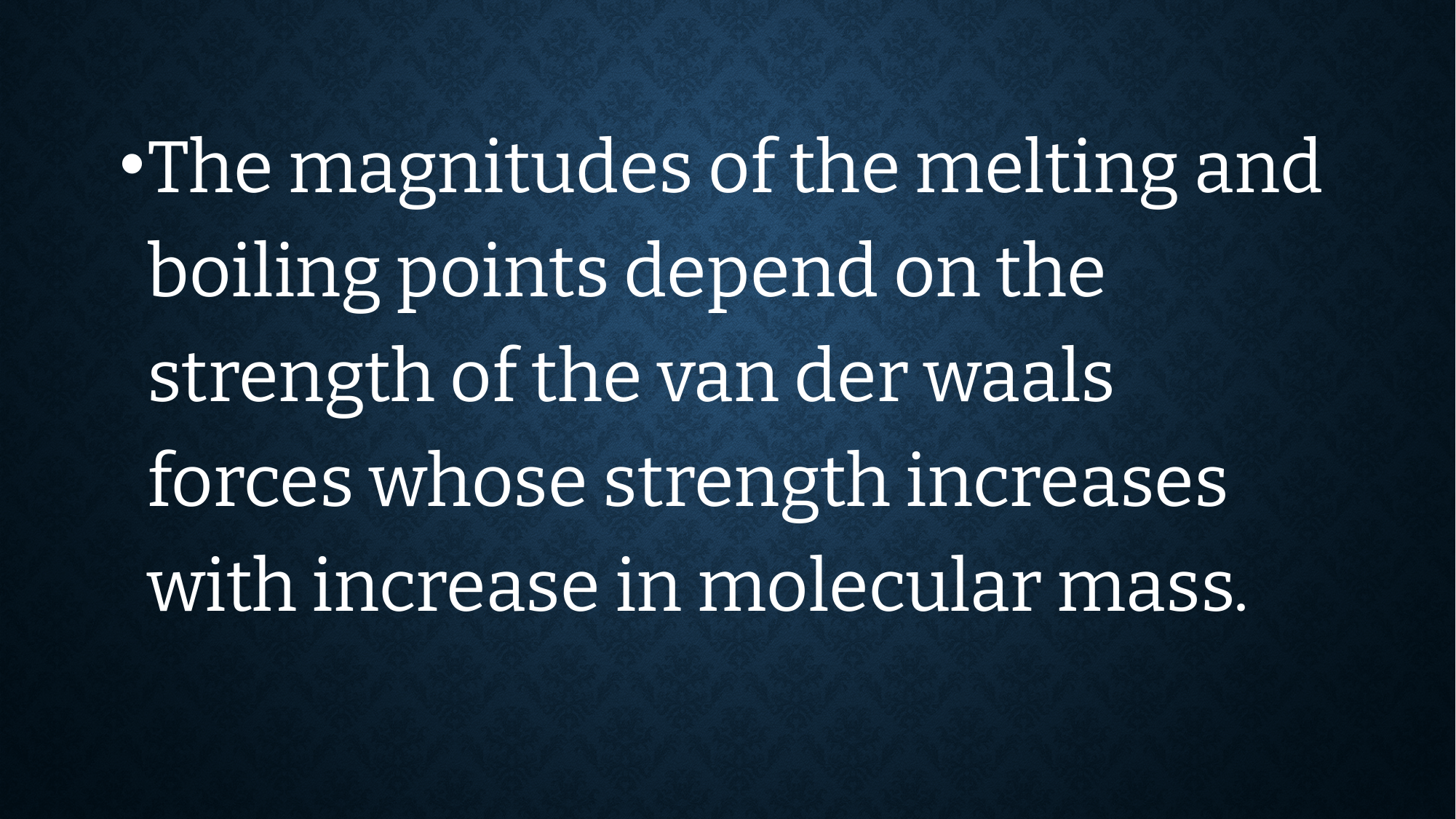

The magnitudes of the melting and boiling points depend on the strength of the van der waals forces whose strength increases with increase in molecular mass.